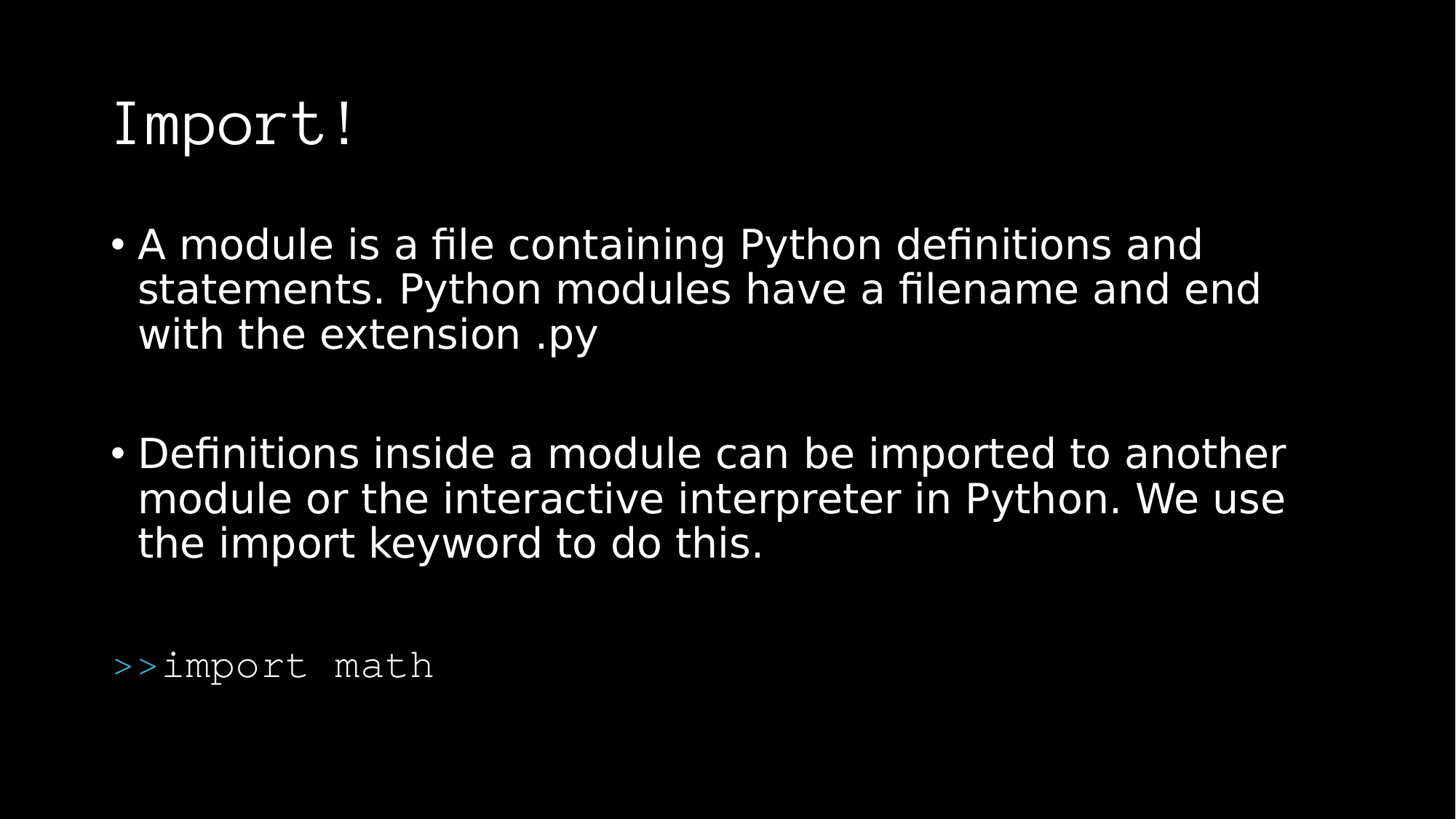

# Import!
A module is a file containing Python definitions and statements. Python modules have a filename and end with the extension .py

Definitions inside a module can be imported to another module or the interactive interpreter in Python. We use the import keyword to do this.

>>import math